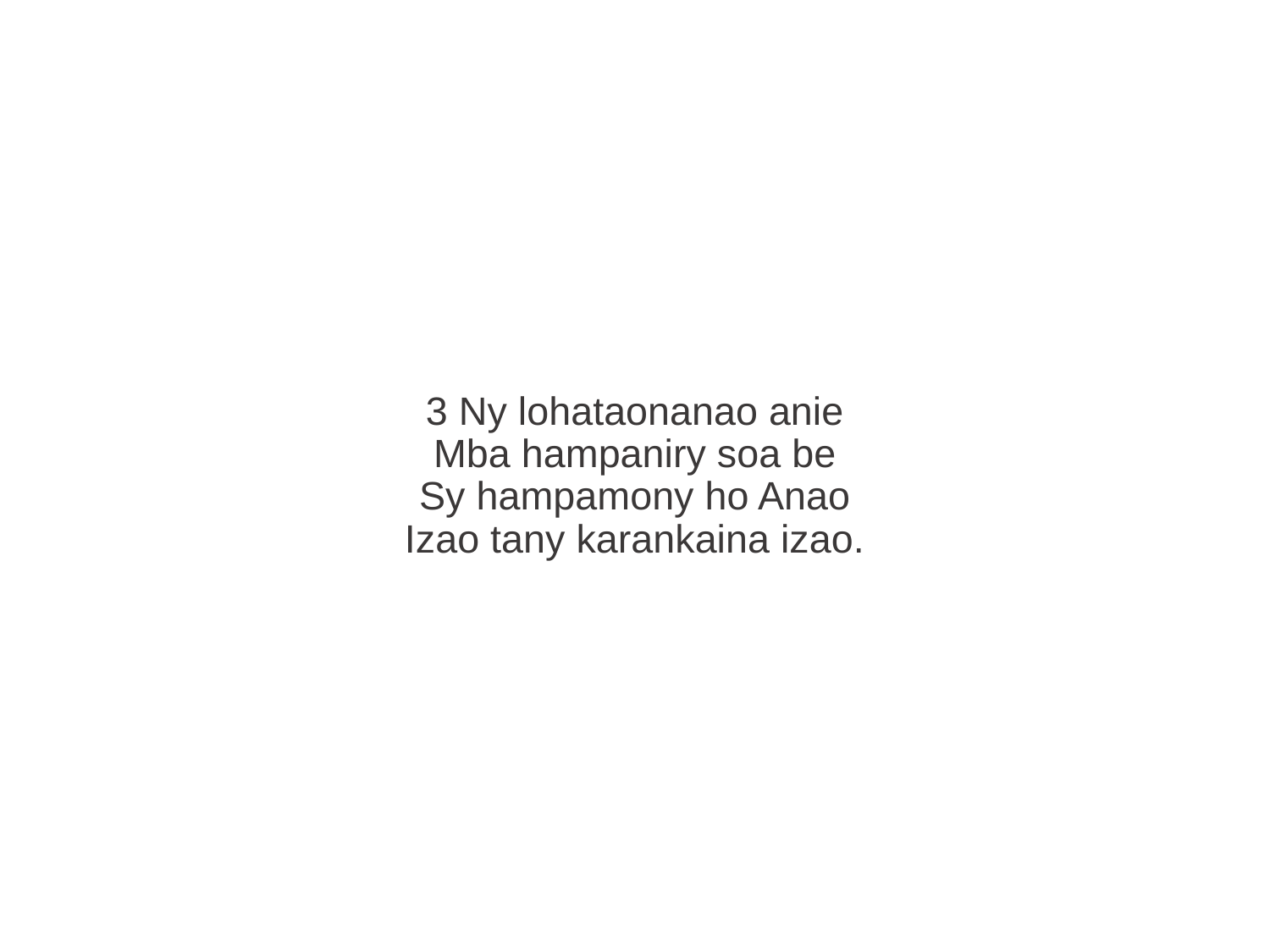

3 Ny lohataonanao anie
Mba hampaniry soa be
Sy hampamony ho Anao
Izao tany karankaina izao.